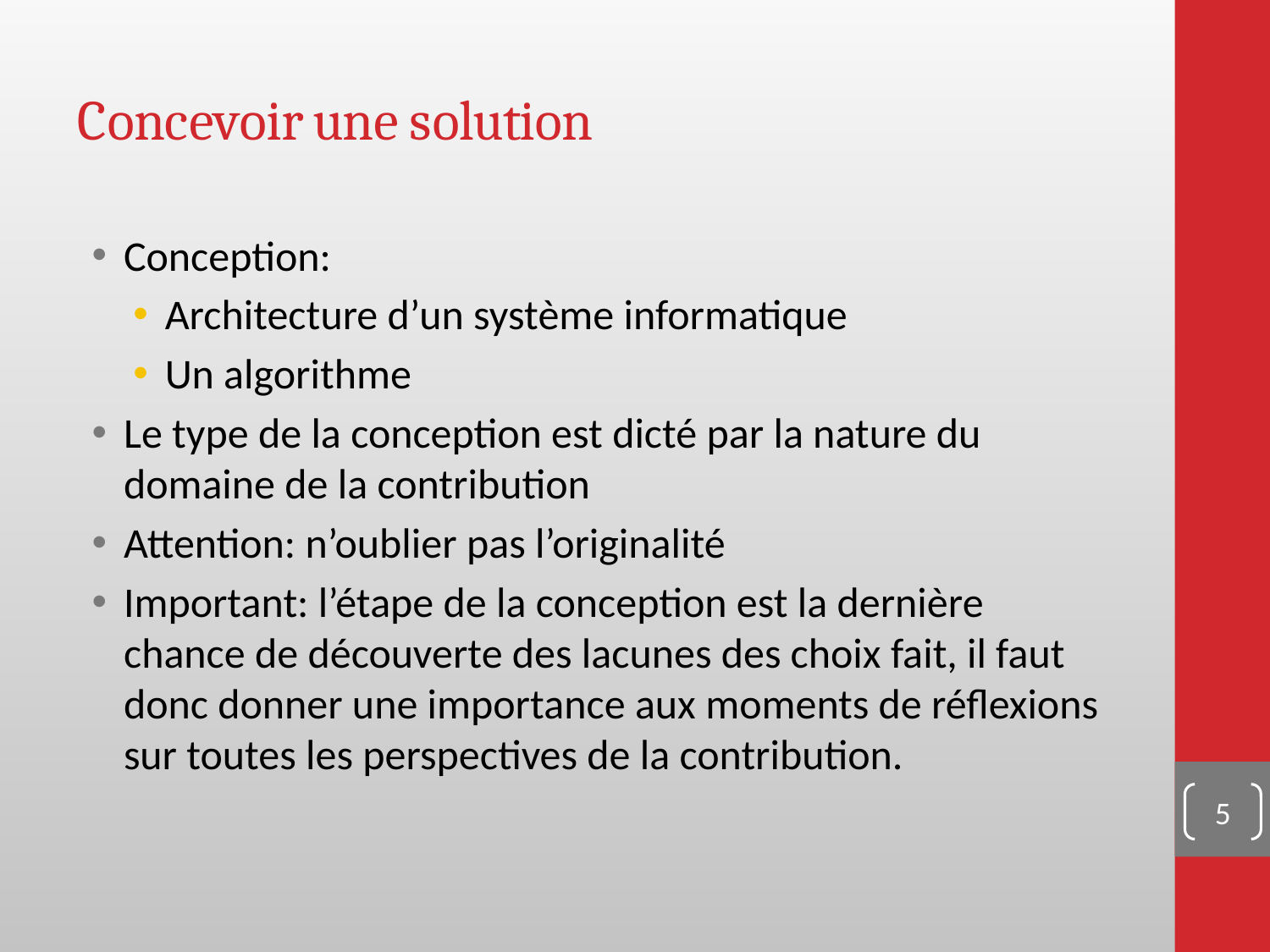

# Concevoir une solution
Conception:
Architecture d’un système informatique
Un algorithme
Le type de la conception est dicté par la nature du domaine de la contribution
Attention: n’oublier pas l’originalité
Important: l’étape de la conception est la dernière chance de découverte des lacunes des choix fait, il faut donc donner une importance aux moments de réflexions sur toutes les perspectives de la contribution.

5